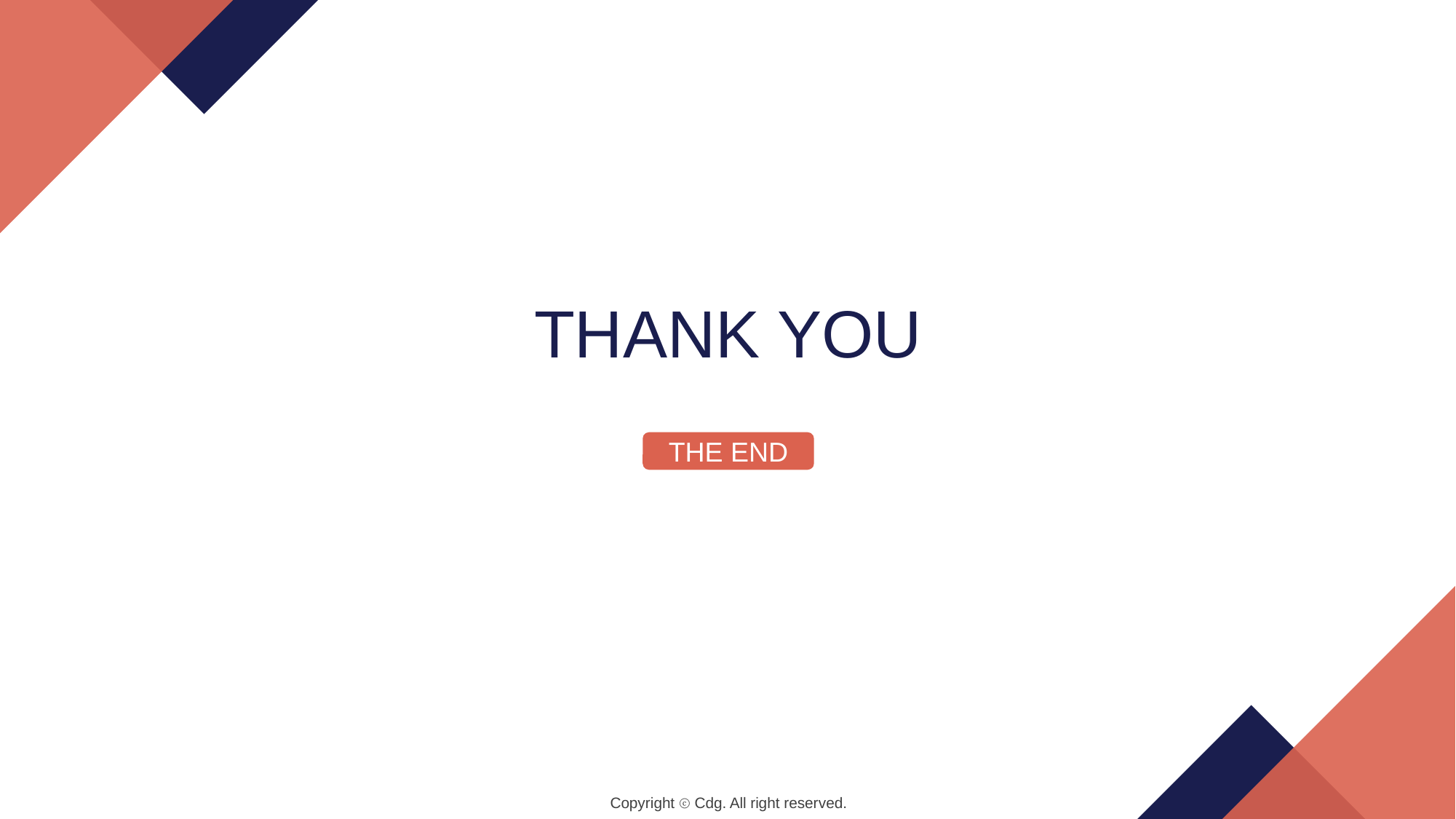

THANK YOU
THE END

Copyright ⓒ Cdg. All right reserved.